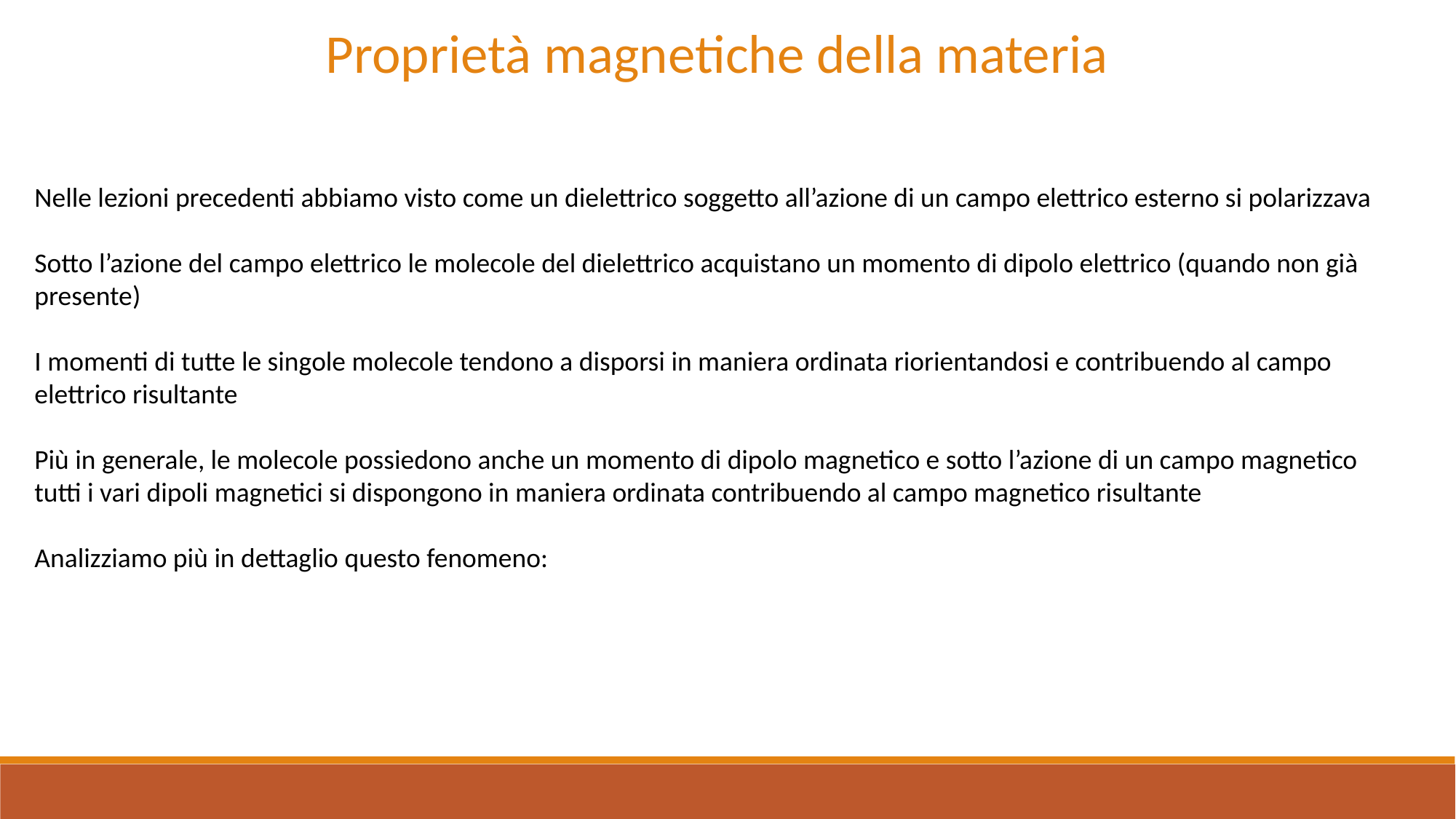

Proprietà magnetiche della materia
Nelle lezioni precedenti abbiamo visto come un dielettrico soggetto all’azione di un campo elettrico esterno si polarizzava

Sotto l’azione del campo elettrico le molecole del dielettrico acquistano un momento di dipolo elettrico (quando non già presente)

I momenti di tutte le singole molecole tendono a disporsi in maniera ordinata riorientandosi e contribuendo al campo elettrico risultante

Più in generale, le molecole possiedono anche un momento di dipolo magnetico e sotto l’azione di un campo magnetico tutti i vari dipoli magnetici si dispongono in maniera ordinata contribuendo al campo magnetico risultante

Analizziamo più in dettaglio questo fenomeno: